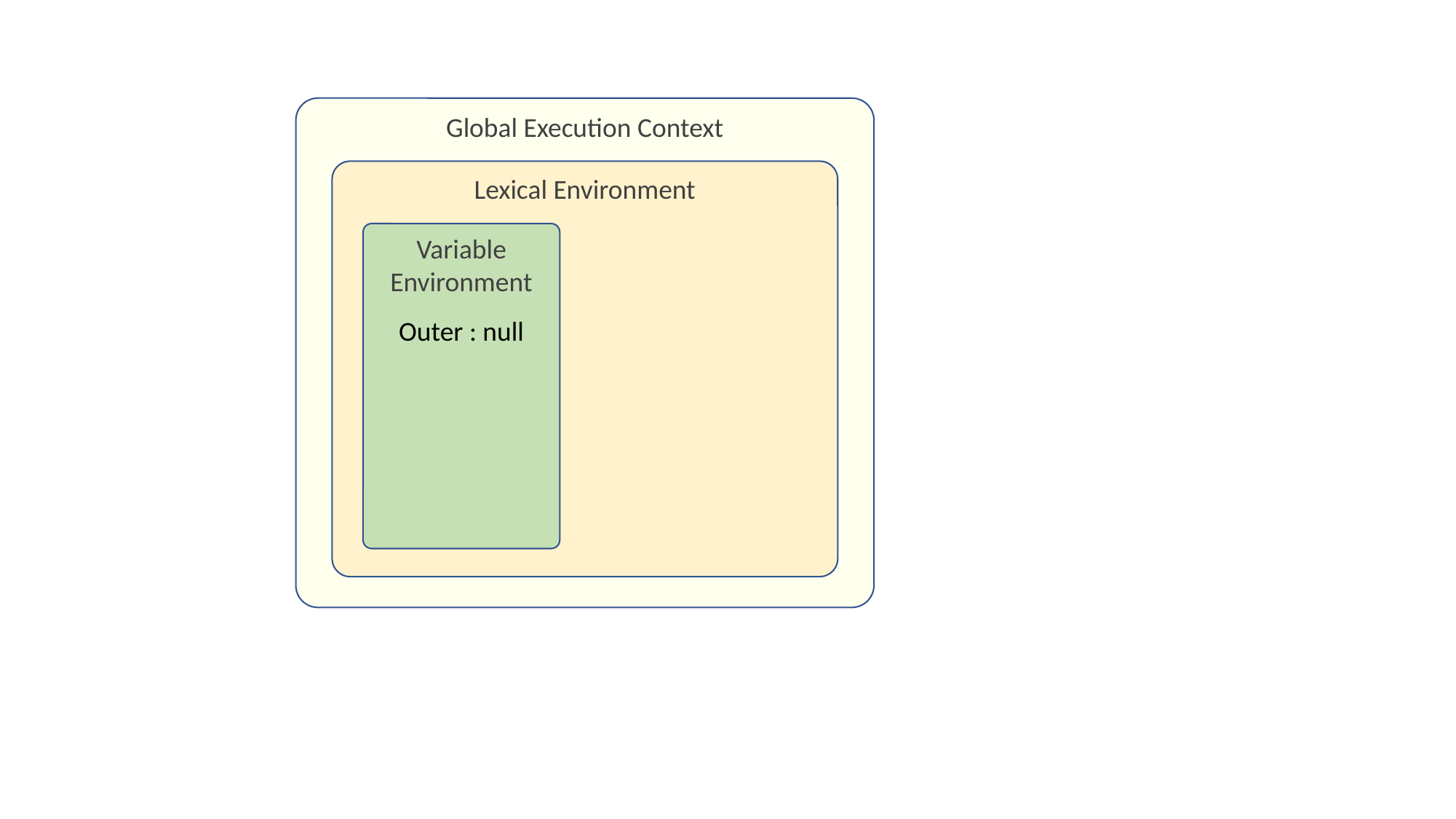

Global Execution Context
Lexical Environment
Variable Environment
Outer : null